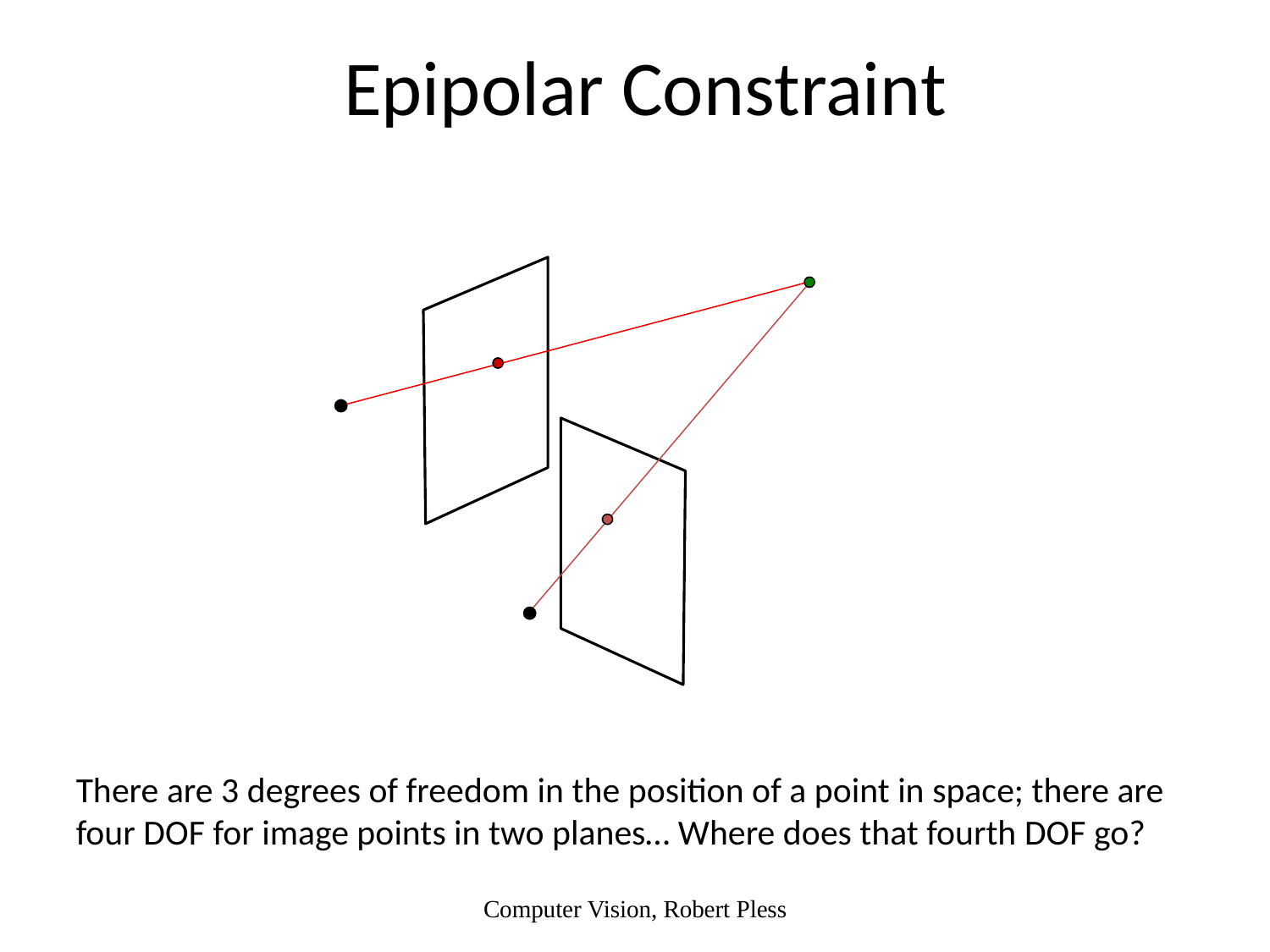

Epipolar Constraint

There are 3 degrees of freedom in the position of a point in space; there are four DOF for image points in two planes… Where does that fourth DOF go?
Computer Vision, Robert Pless